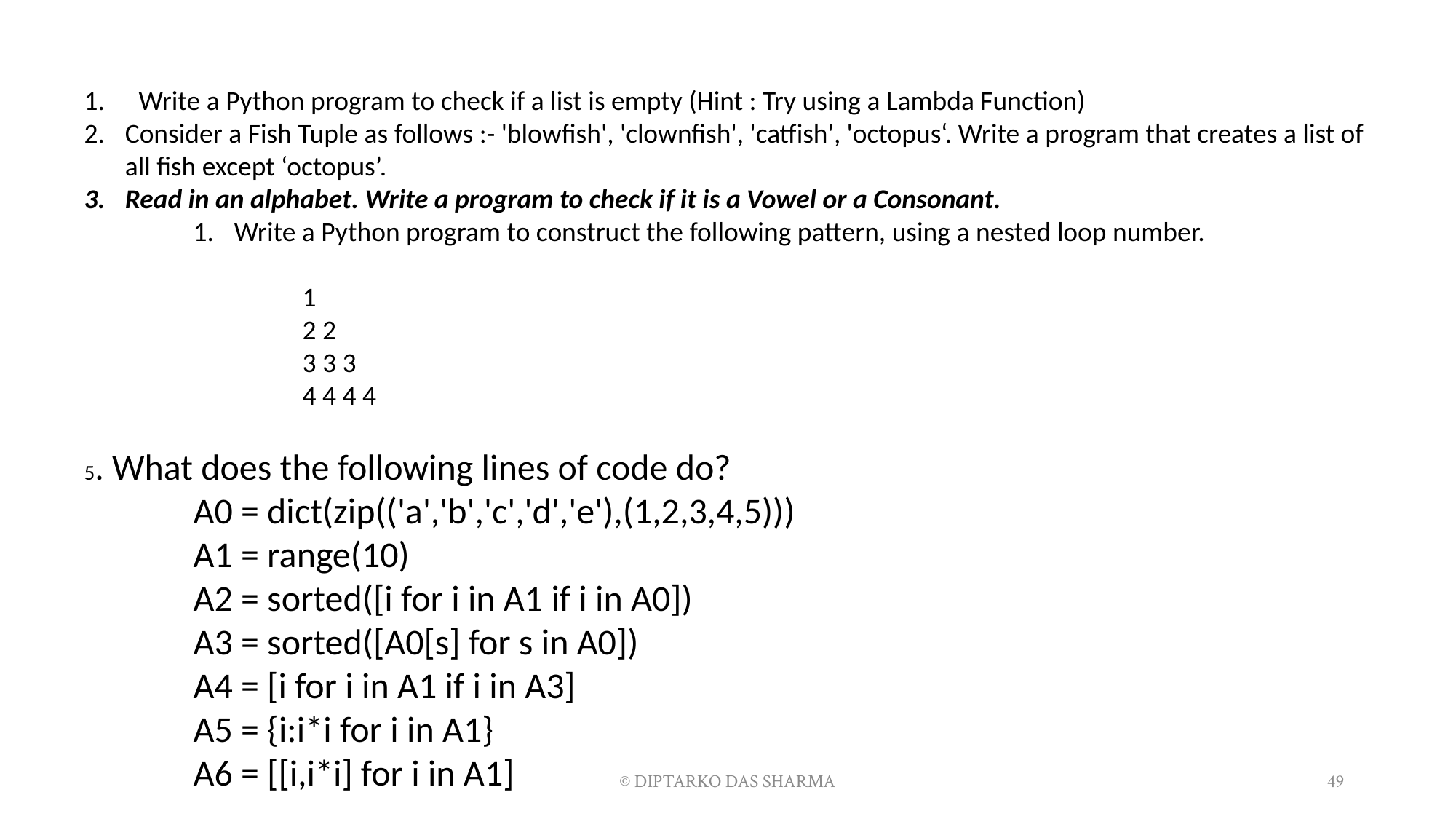

Write a Python program to check if a list is empty (Hint : Try using a Lambda Function)
Consider a Fish Tuple as follows :- 'blowfish', 'clownfish', 'catfish', 'octopus‘. Write a program that creates a list of all fish except ‘octopus’.
Read in an alphabet. Write a program to check if it is a Vowel or a Consonant.
Write a Python program to construct the following pattern, using a nested loop number.

 	1
	2 2
	3 3 3
	4 4 4 4

5. What does the following lines of code do?
	A0 = dict(zip(('a','b','c','d','e'),(1,2,3,4,5)))
	A1 = range(10)
	A2 = sorted([i for i in A1 if i in A0])
	A3 = sorted([A0[s] for s in A0])
	A4 = [i for i in A1 if i in A3]
	A5 = {i:i*i for i in A1}
	A6 = [[i,i*i] for i in A1]

© DIPTARKO DAS SHARMA
49